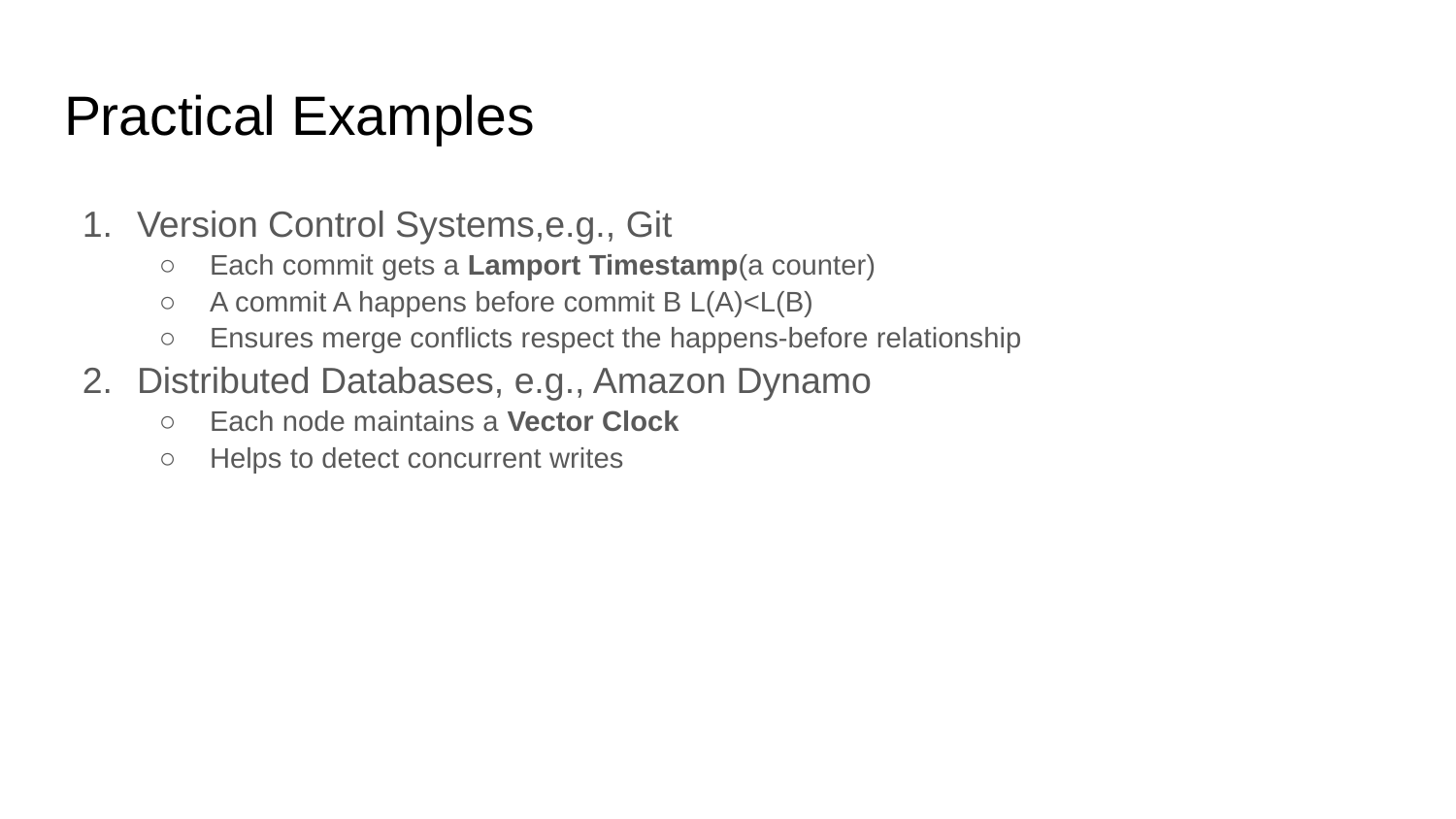

# Practical Examples
Version Control Systems,e.g., Git
Each commit gets a Lamport Timestamp(a counter)
A commit A happens before commit B L(A)<L(B)
Ensures merge conflicts respect the happens-before relationship
Distributed Databases, e.g., Amazon Dynamo
Each node maintains a Vector Clock
Helps to detect concurrent writes